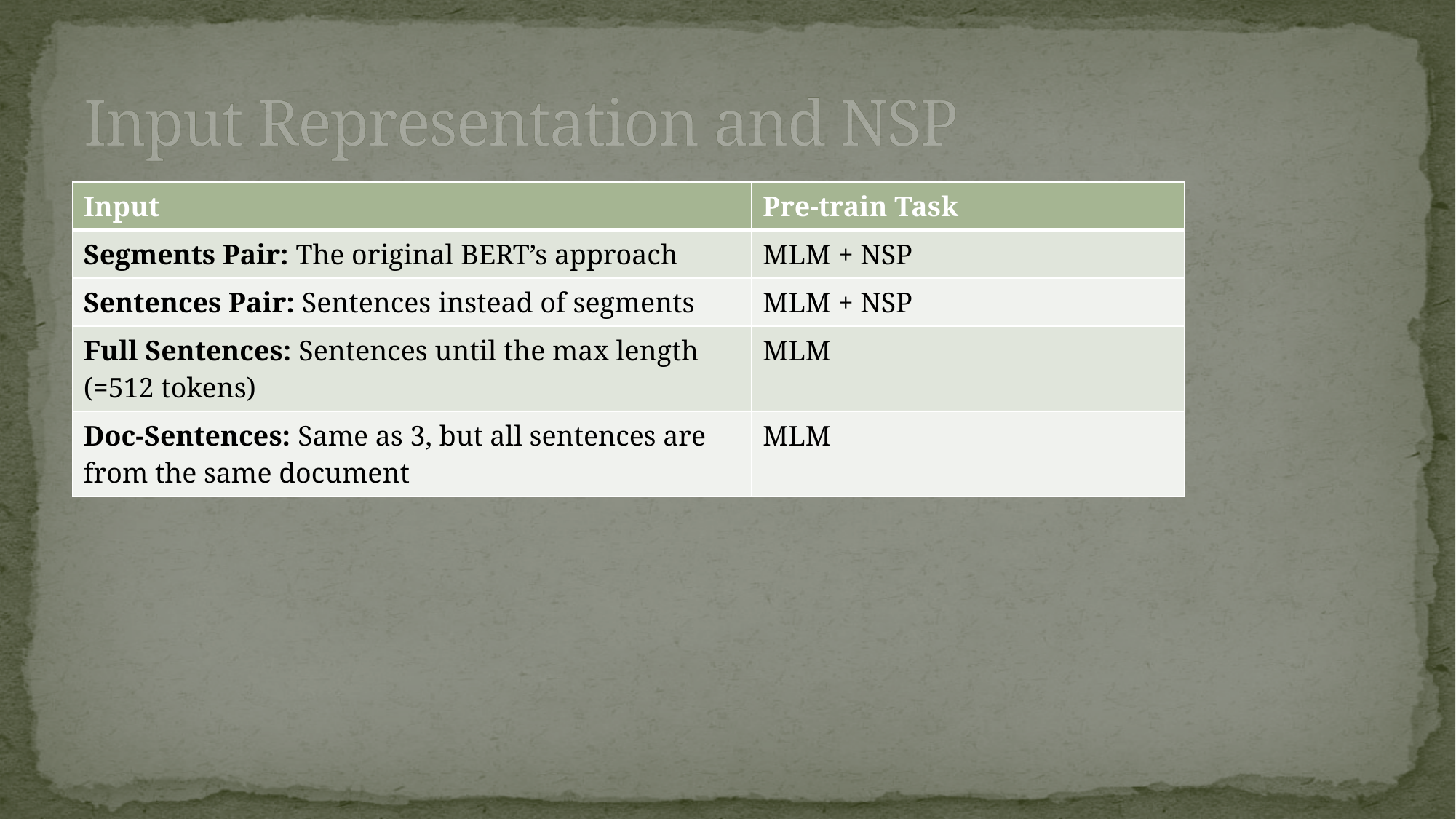

# Input Representation and NSP
| Input | Pre-train Task |
| --- | --- |
| Segments Pair: The original BERT’s approach | MLM + NSP |
| Sentences Pair: Sentences instead of segments | MLM + NSP |
| Full Sentences: Sentences until the max length (=512 tokens) | MLM |
| Doc-Sentences: Same as 3, but all sentences are from the same document | MLM |